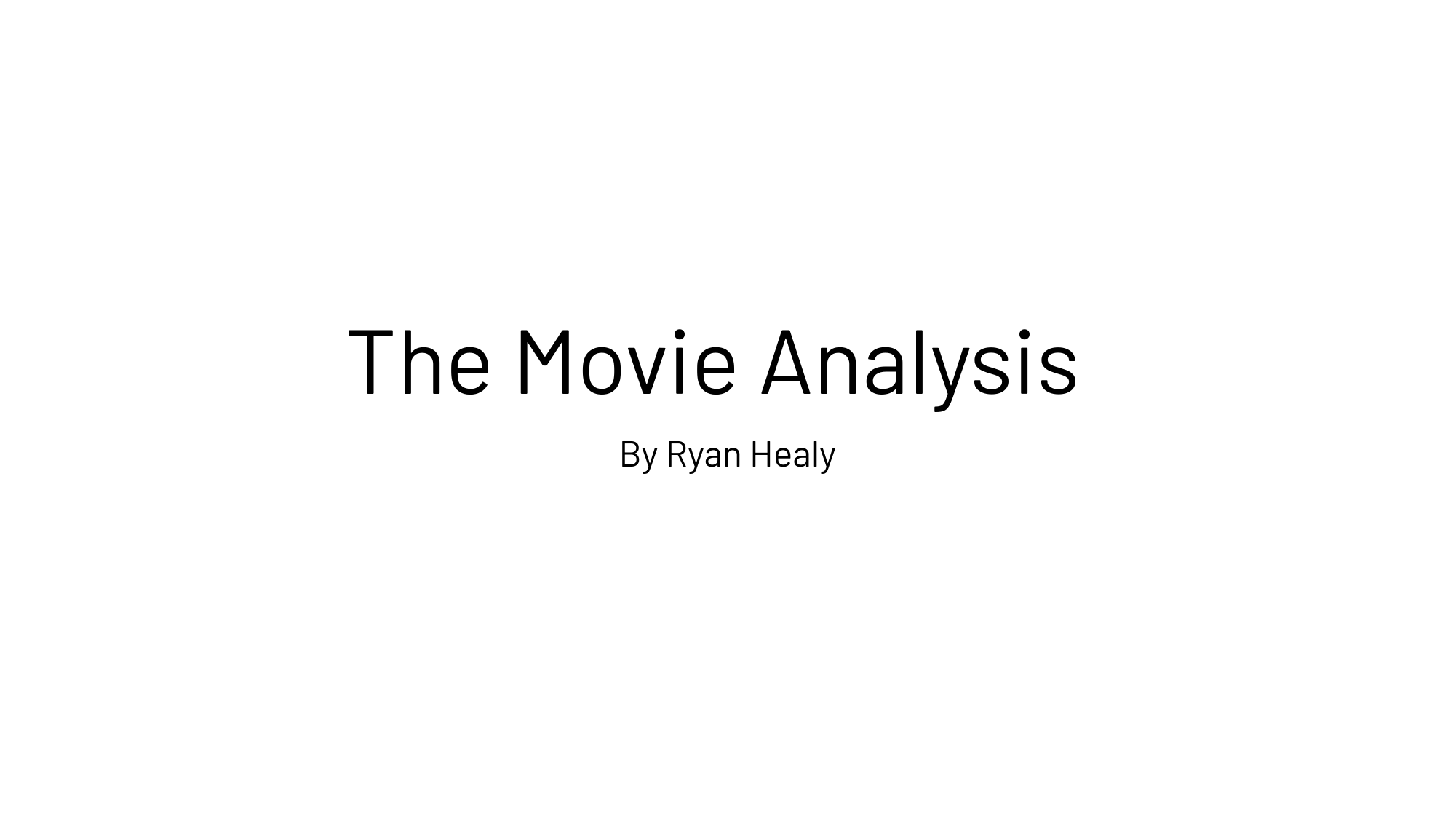

# The Movie Analysis
By Ryan Healy